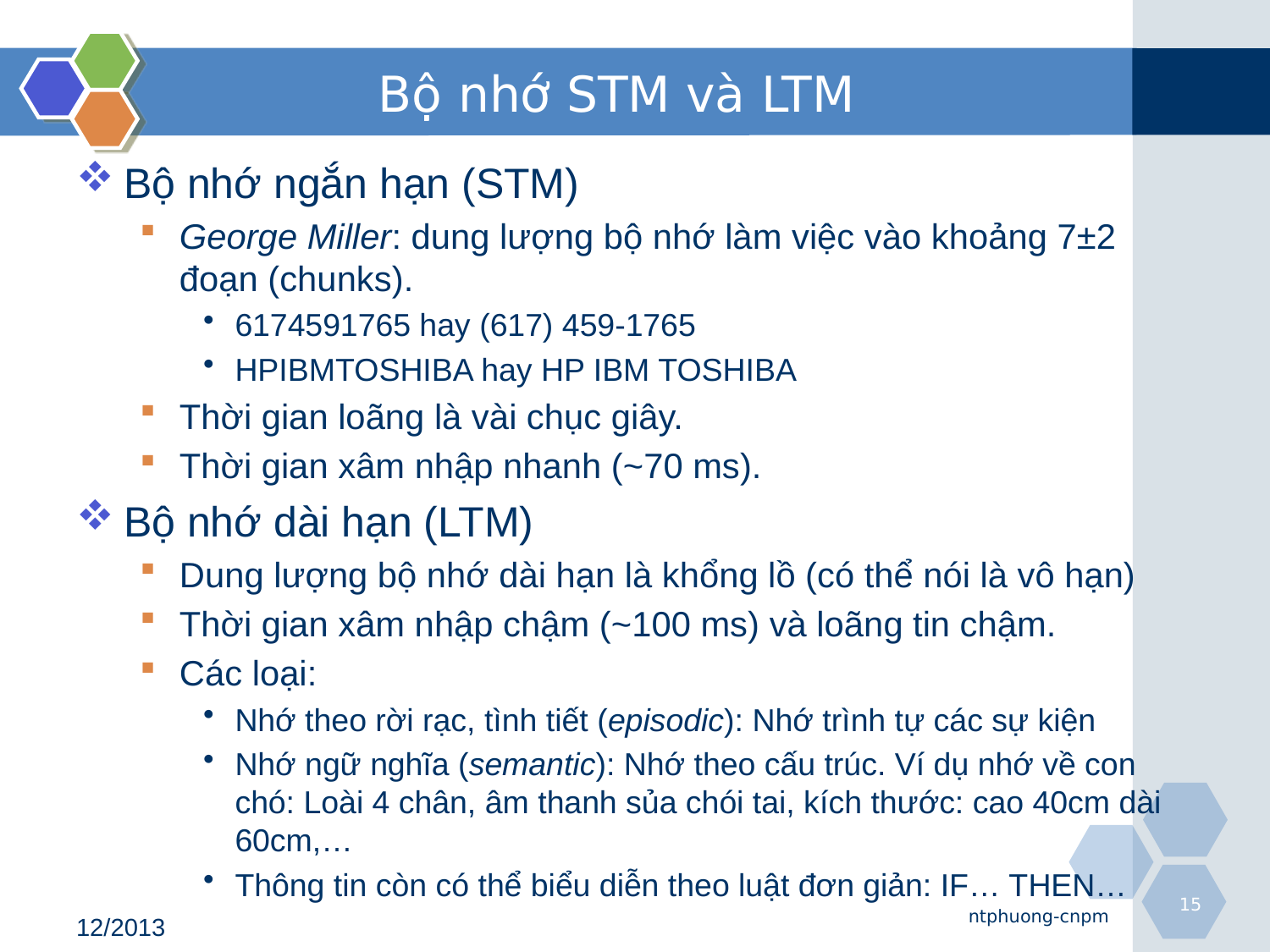

# Bộ nhớ STM và LTM
Bộ nhớ ngắn hạn (STM)
George Miller: dung lượng bộ nhớ làm việc vào khoảng 7±2 đoạn (chunks).
6174591765 hay (617) 459-1765
HPIBMTOSHIBA hay HP IBM TOSHIBA
Thời gian loãng là vài chục giây.
Thời gian xâm nhập nhanh (~70 ms).
Bộ nhớ dài hạn (LTM)
Dung lượng bộ nhớ dài hạn là khổng lồ (có thể nói là vô hạn)
Thời gian xâm nhập chậm (~100 ms) và loãng tin chậm.
Các loại:
Nhớ theo rời rạc, tình tiết (episodic): Nhớ trình tự các sự kiện
Nhớ ngữ nghĩa (semantic): Nhớ theo cấu trúc. Ví dụ nhớ về con chó: Loài 4 chân, âm thanh sủa chói tai, kích thước: cao 40cm dài 60cm,…
Thông tin còn có thể biểu diễn theo luật đơn giản: IF… THEN…

15
ntphuong-cnpm
12/2013